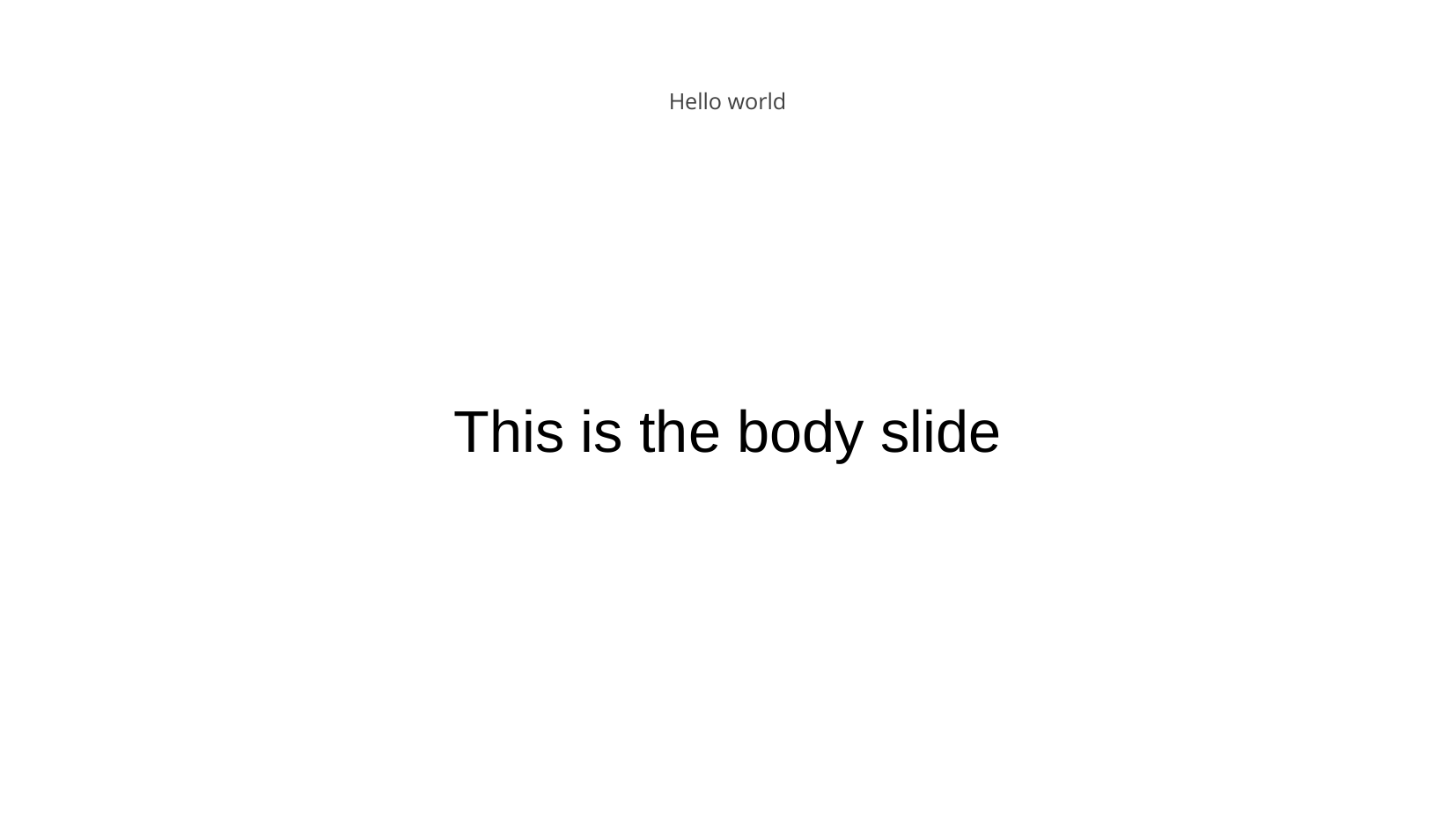

Hello world
This is the body slide